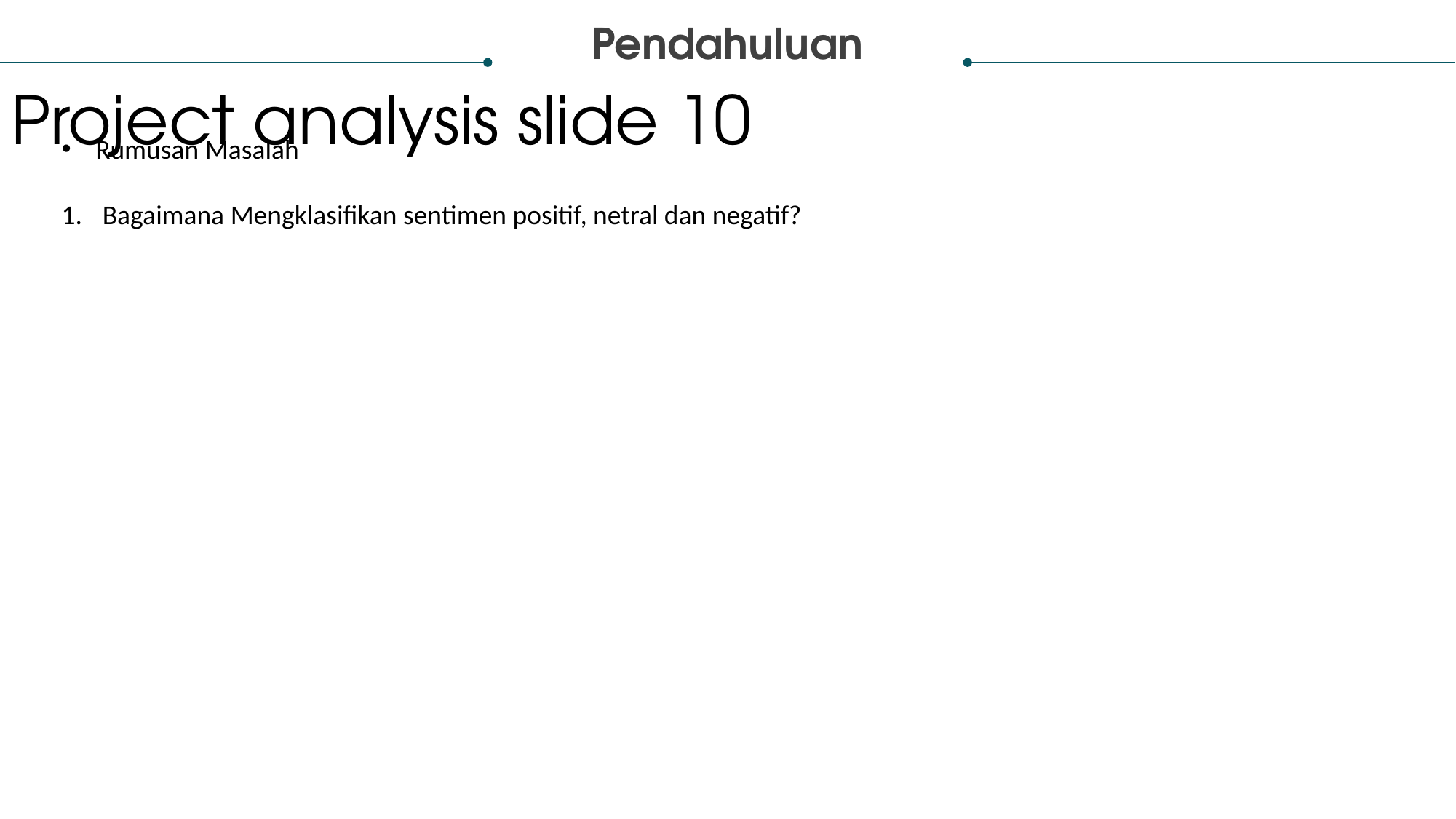

Pendahuluan
Project analysis slide 10
Rumusan Masalah

Bagaimana Mengklasifikan sentimen positif, netral dan negatif?